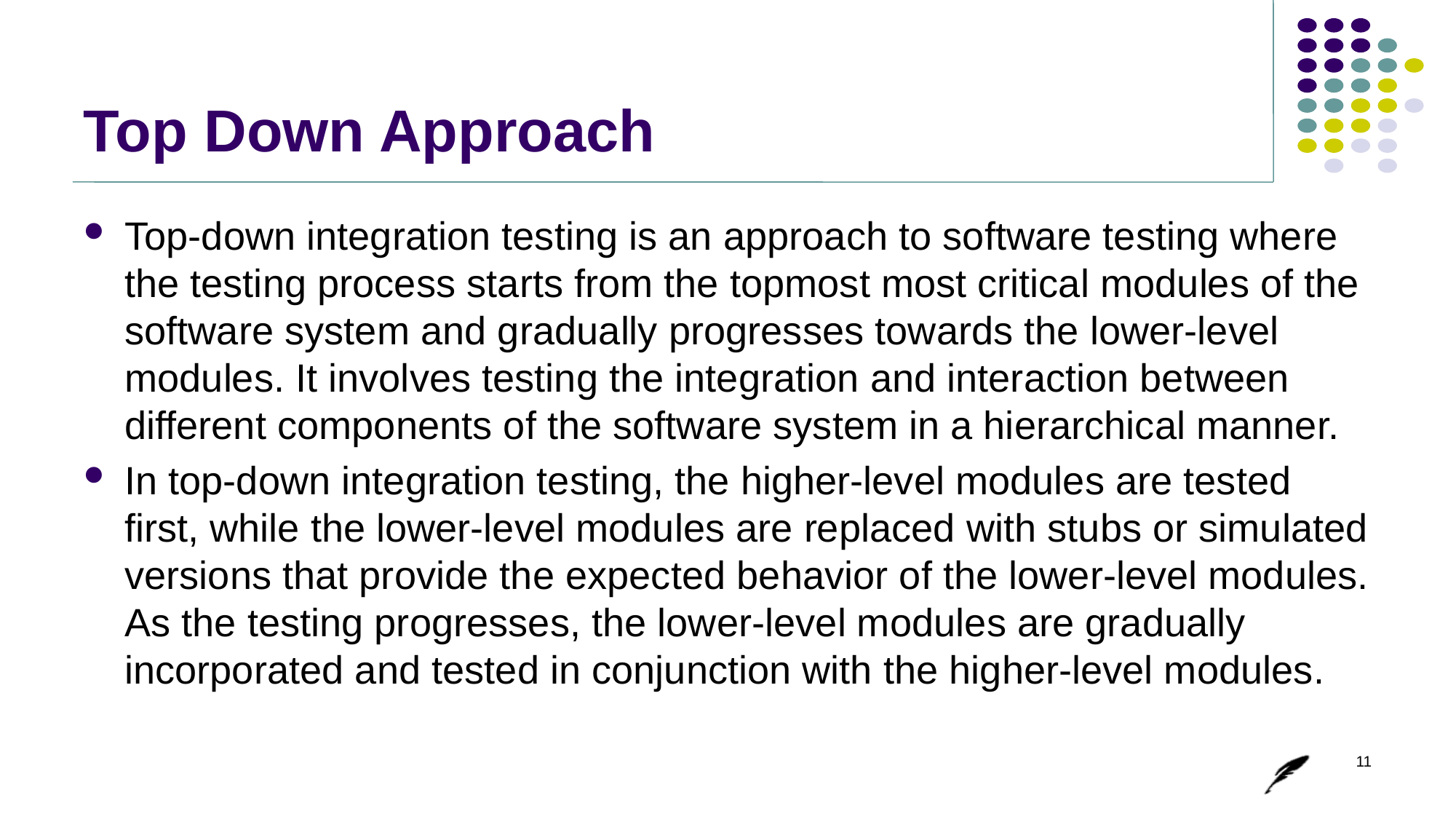

# Top Down Approach
Top-down integration testing is an approach to software testing where the testing process starts from the topmost most critical modules of the software system and gradually progresses towards the lower-level modules. It involves testing the integration and interaction between different components of the software system in a hierarchical manner.
In top-down integration testing, the higher-level modules are tested first, while the lower-level modules are replaced with stubs or simulated versions that provide the expected behavior of the lower-level modules. As the testing progresses, the lower-level modules are gradually incorporated and tested in conjunction with the higher-level modules.
11